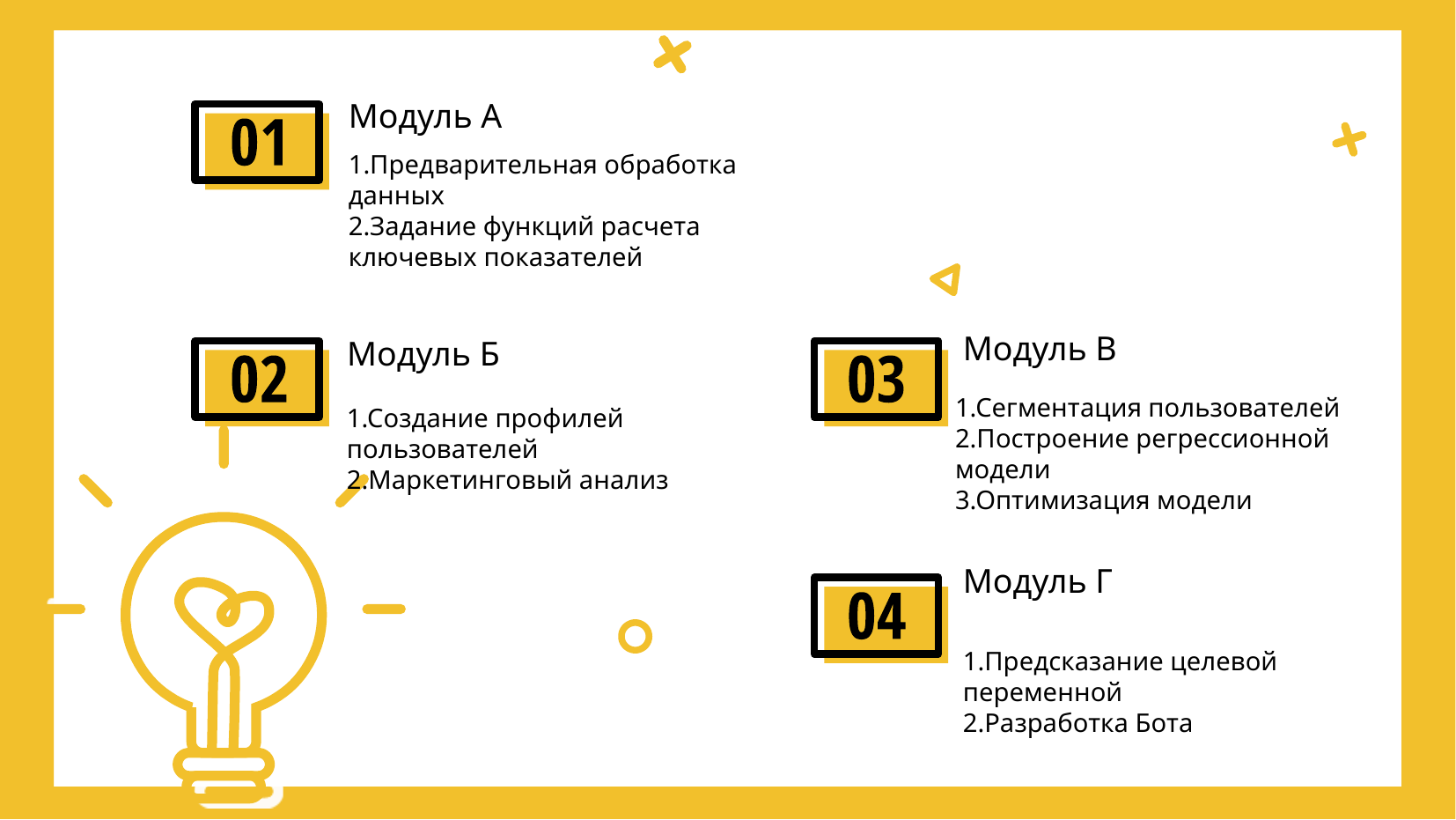

# Модуль А
1.Предварительная обработка данных
2.Задание функций расчета ключевых показателей
Модуль В
Модуль Б
1.Создание профилей пользователей
2.Маркетинговый анализ
1.Сегментация пользователей
2.Построение регрессионной модели
3.Оптимизация модели
Модуль Г
1.Предсказание целевой переменной
2.Разработка Бота